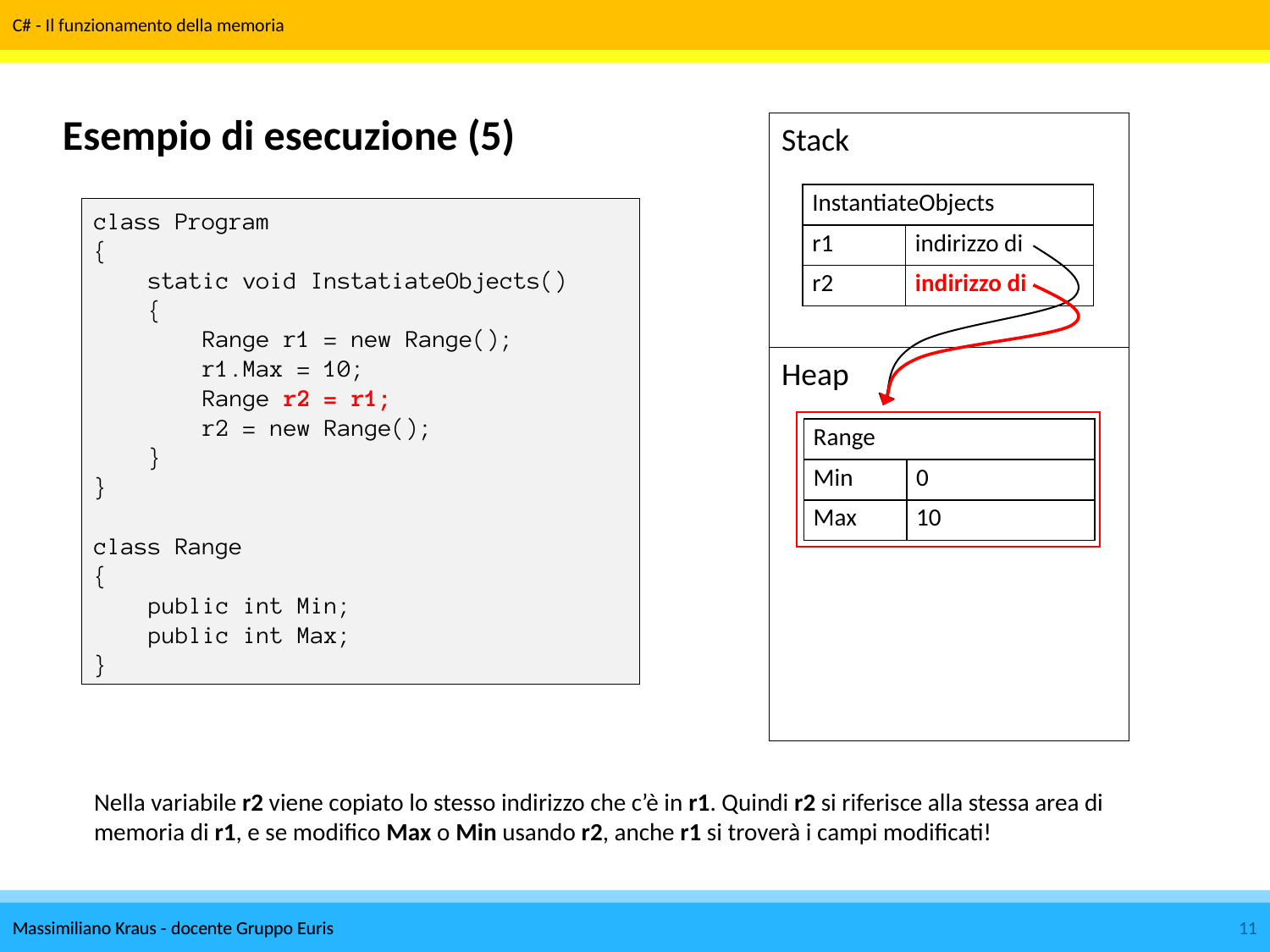

Esempio di esecuzione (5)
Stack

| InstantiateObjects |  |
| --- | --- |
| r1 | indirizzo di |
| r2 | indirizzo di |
class Program
{
    static void InstatiateObjects()
    {
        Range r1 = new Range();
        r1.Max = 10;
        Range r2 = r1;
        r2 = new Range();
    }
}

class Range
{
    public int Min;
    public int Max;
}

Heap

| Range |  |
| --- | --- |
| Min | 0 |
| Max | 10 |
Nella variabile r2 viene copiato lo stesso indirizzo che c’è in r1. Quindi r2 si riferisce alla stessa area di memoria di r1, e se modifico Max o Min usando r2, anche r1 si troverà i campi modificati!